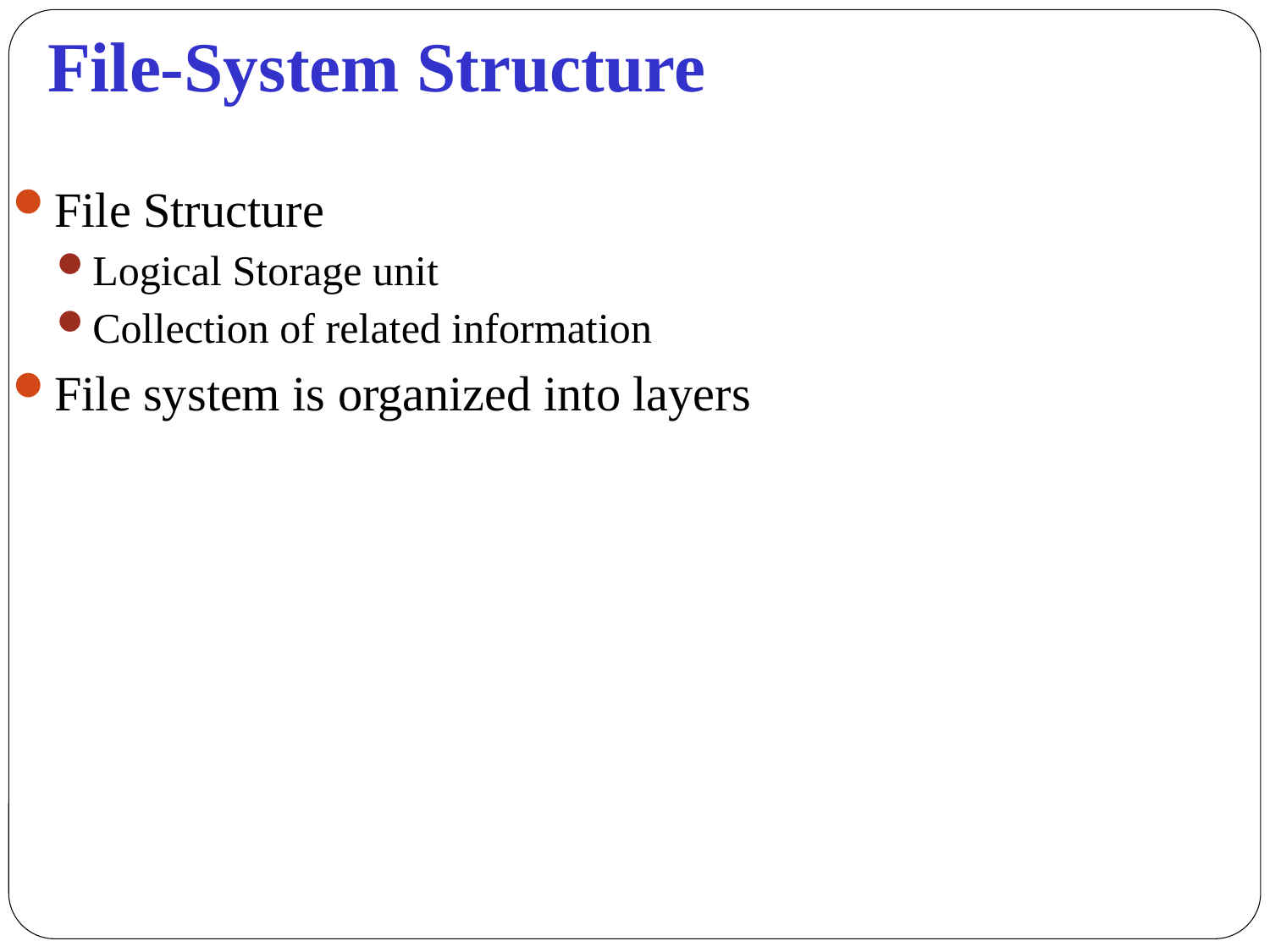

File-System Structure
File Structure
Logical Storage unit
Collection of related information
File system is organized into layers